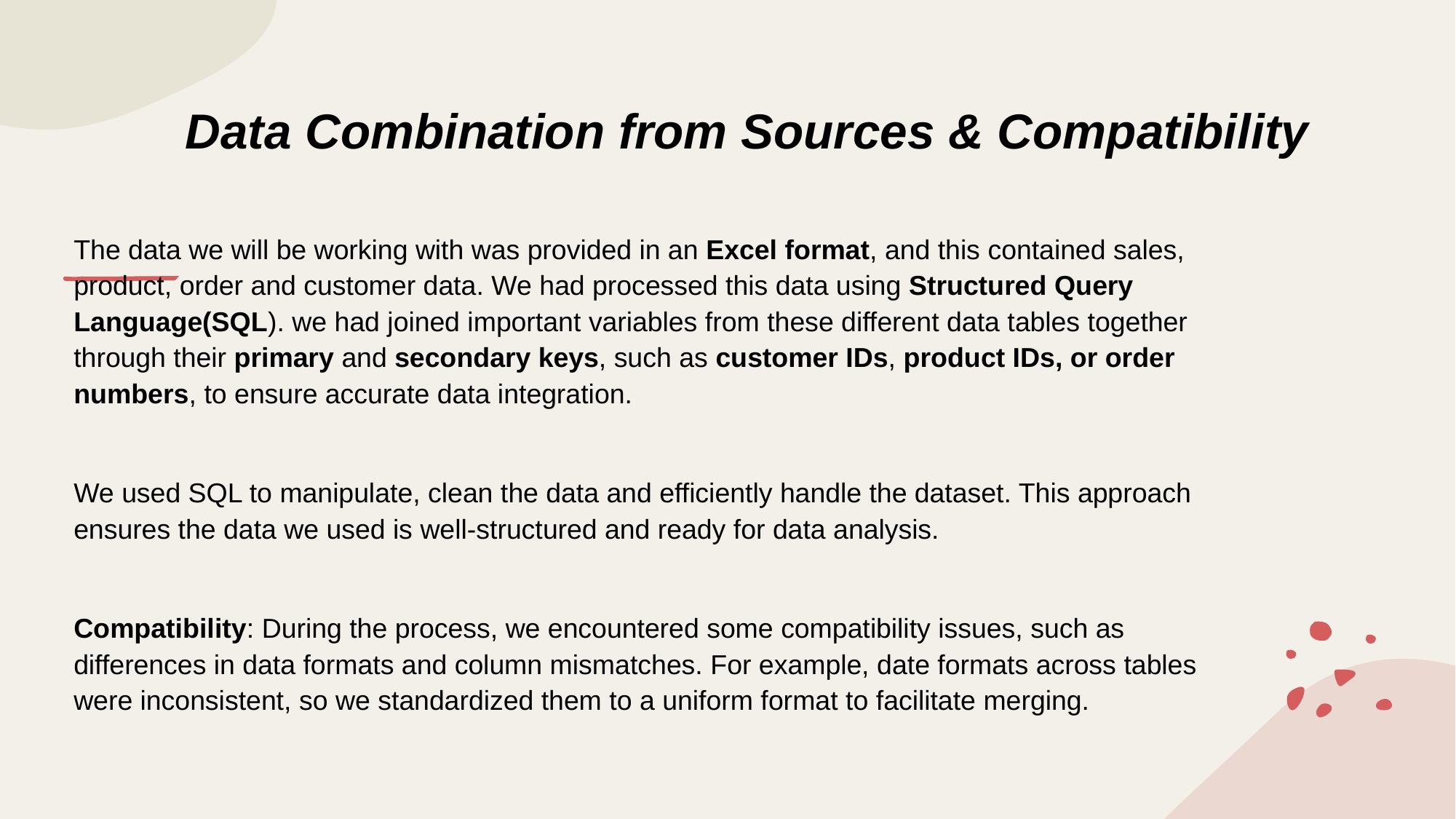

# Data Combination from Sources & Compatibility
The data we will be working with was provided in an Excel format, and this contained sales, product, order and customer data. We had processed this data using Structured Query Language(SQL). we had joined important variables from these different data tables together through their primary and secondary keys, such as customer IDs, product IDs, or order numbers, to ensure accurate data integration.

We used SQL to manipulate, clean the data and efficiently handle the dataset. This approach ensures the data we used is well-structured and ready for data analysis.

Compatibility: During the process, we encountered some compatibility issues, such as differences in data formats and column mismatches. For example, date formats across tables were inconsistent, so we standardized them to a uniform format to facilitate merging.